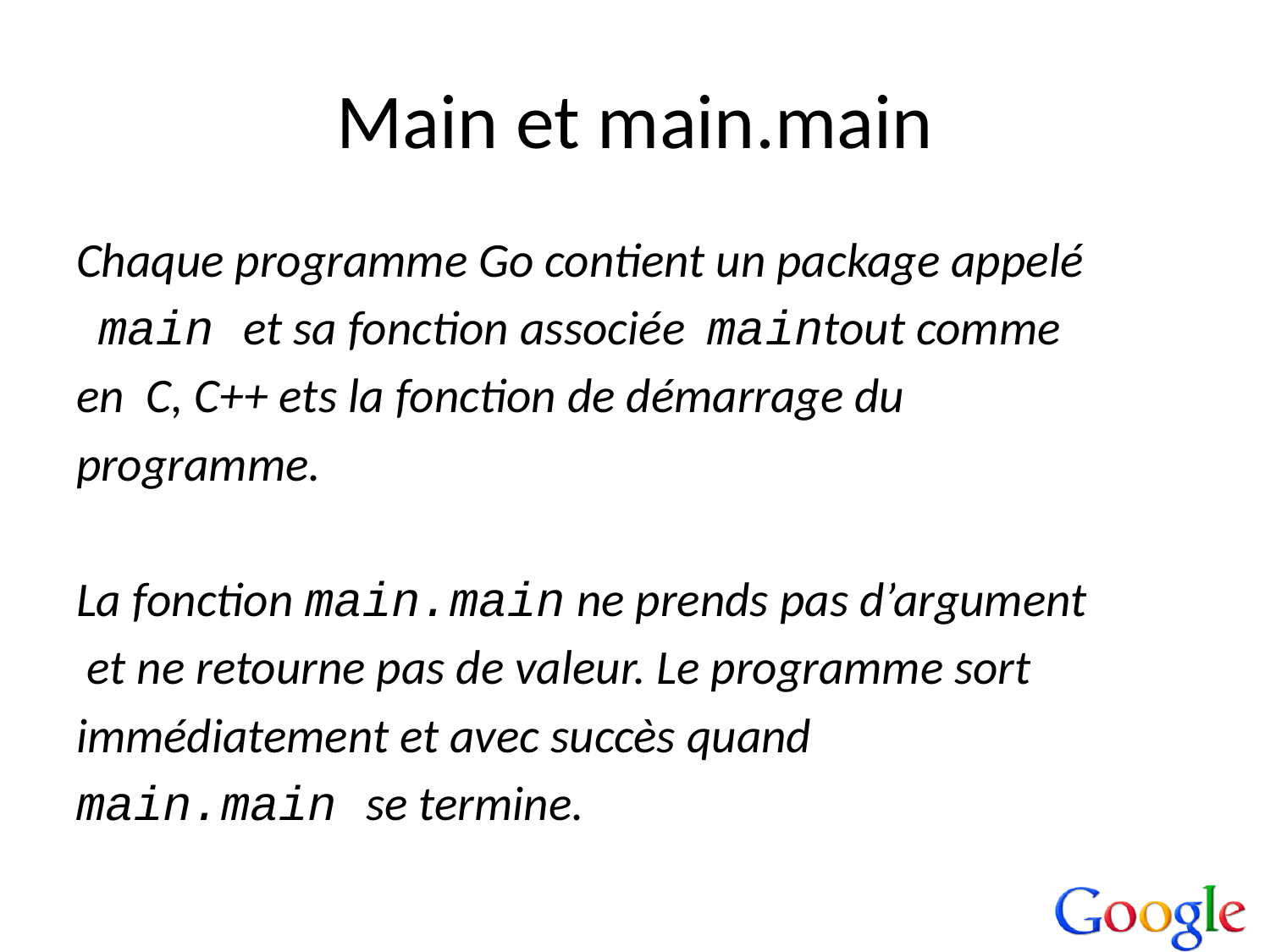

# Main et main.main
Chaque programme Go contient un package appelé
  main et sa fonction associée  maintout comme
en  C, C++ ets la fonction de démarrage du
programme.

La fonction main.main ne prends pas d’argument
 et ne retourne pas de valeur. Le programme sort
immédiatement et avec succès quand
main.main se termine.